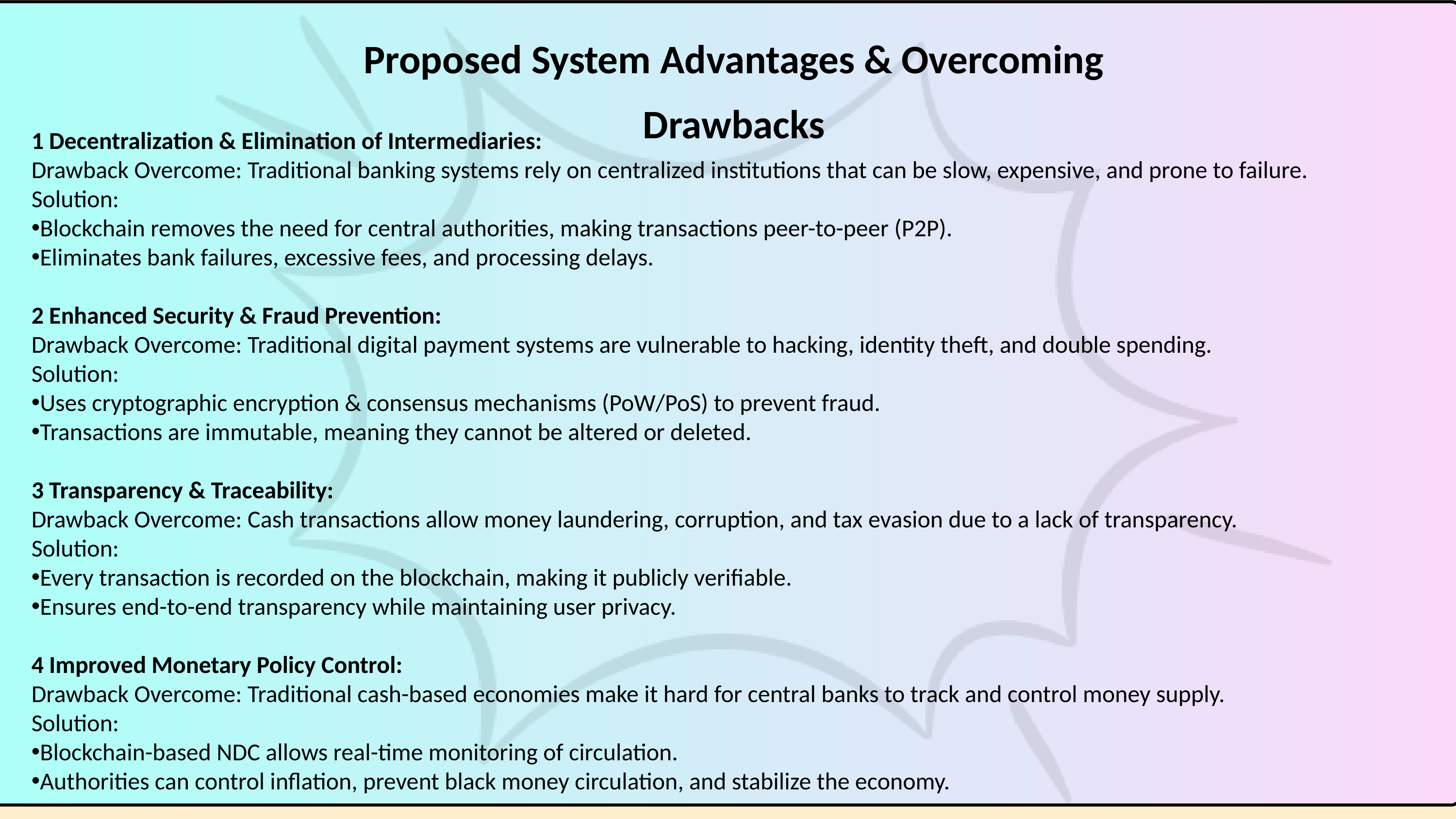

Proposed System Advantages & Overcoming Drawbacks

1 Decentralization & Elimination of Intermediaries:
Drawback Overcome: Traditional banking systems rely on centralized institutions that can be slow, expensive, and prone to failure.
Solution:
Blockchain removes the need for central authorities, making transactions peer-to-peer (P2P).
Eliminates bank failures, excessive fees, and processing delays.

2 Enhanced Security & Fraud Prevention:
Drawback Overcome: Traditional digital payment systems are vulnerable to hacking, identity theft, and double spending.
Solution:
Uses cryptographic encryption & consensus mechanisms (PoW/PoS) to prevent fraud.
Transactions are immutable, meaning they cannot be altered or deleted.

3 Transparency & Traceability:
Drawback Overcome: Cash transactions allow money laundering, corruption, and tax evasion due to a lack of transparency.
Solution:
Every transaction is recorded on the blockchain, making it publicly verifiable.
Ensures end-to-end transparency while maintaining user privacy.

4 Improved Monetary Policy Control:
Drawback Overcome: Traditional cash-based economies make it hard for central banks to track and control money supply.
Solution:
Blockchain-based NDC allows real-time monitoring of circulation.
Authorities can control inflation, prevent black money circulation, and stabilize the economy.